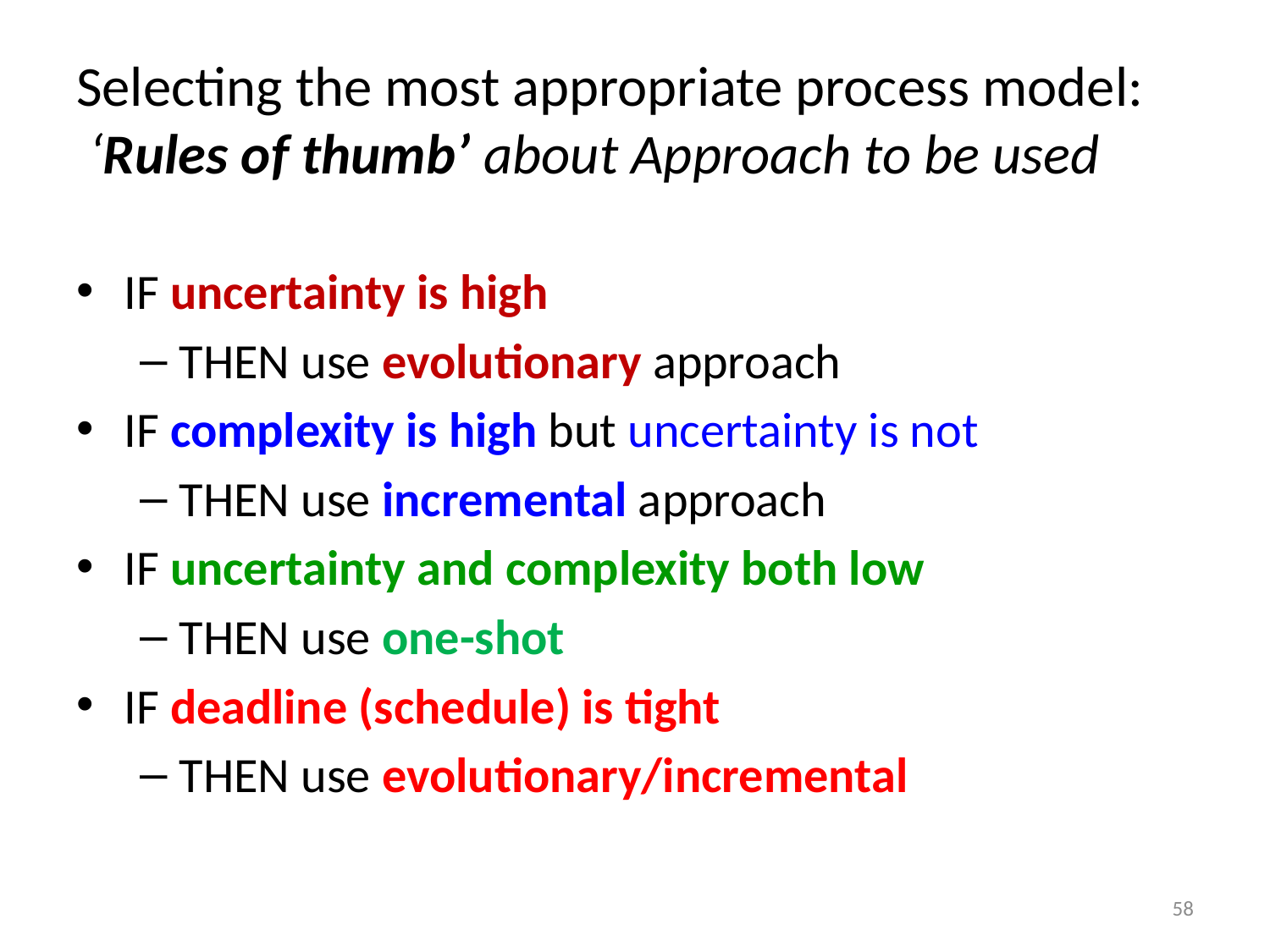

# Selecting the most appropriate process model: ‘Rules of thumb’ about Approach to be used
IF uncertainty is high
THEN use evolutionary approach
IF complexity is high but uncertainty is not
THEN use incremental approach
IF uncertainty and complexity both low
THEN use one-shot
IF deadline (schedule) is tight
THEN use evolutionary/incremental

58